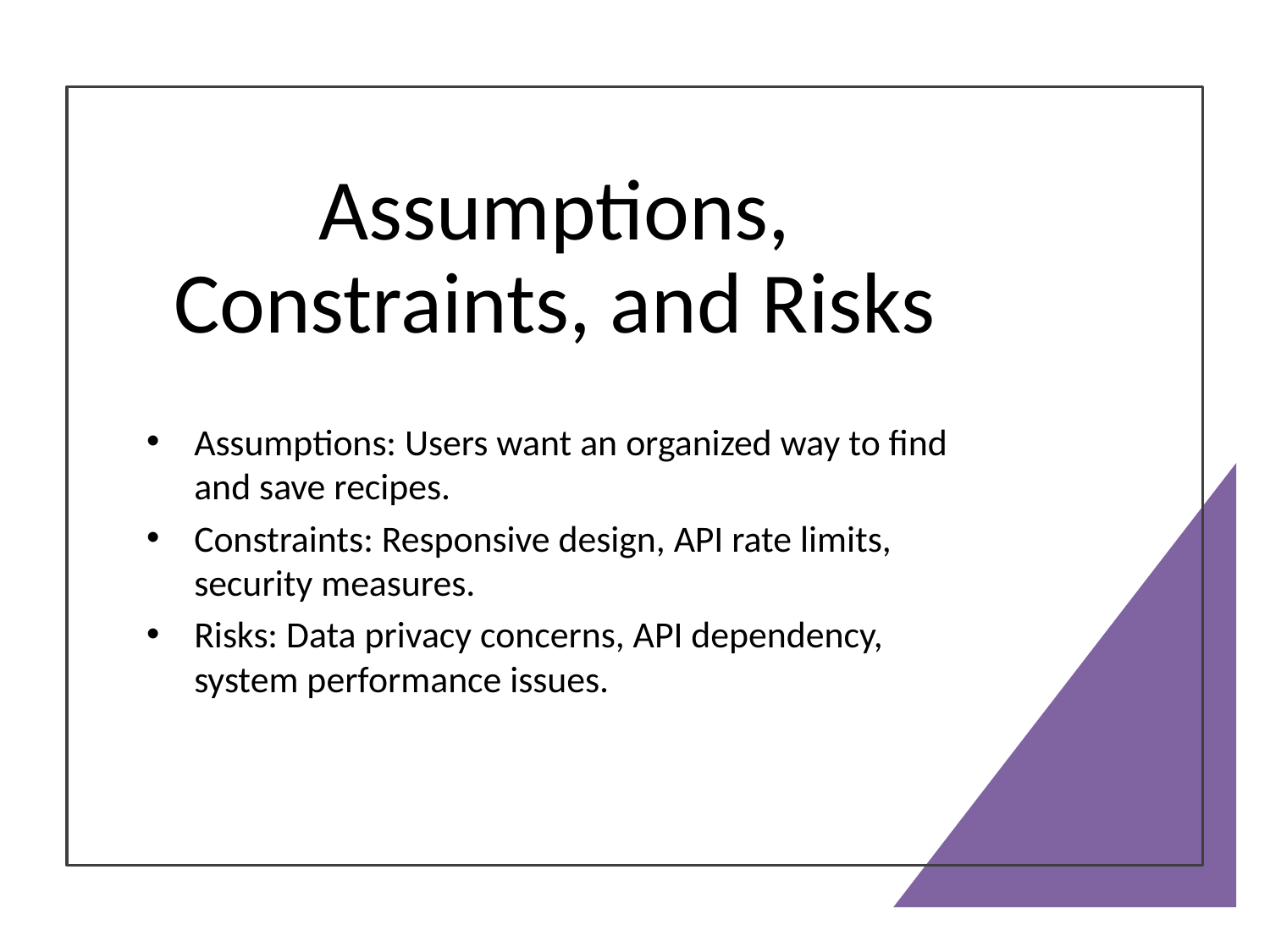

# Assumptions, Constraints, and Risks
Assumptions: Users want an organized way to find and save recipes.
Constraints: Responsive design, API rate limits, security measures.
Risks: Data privacy concerns, API dependency, system performance issues.